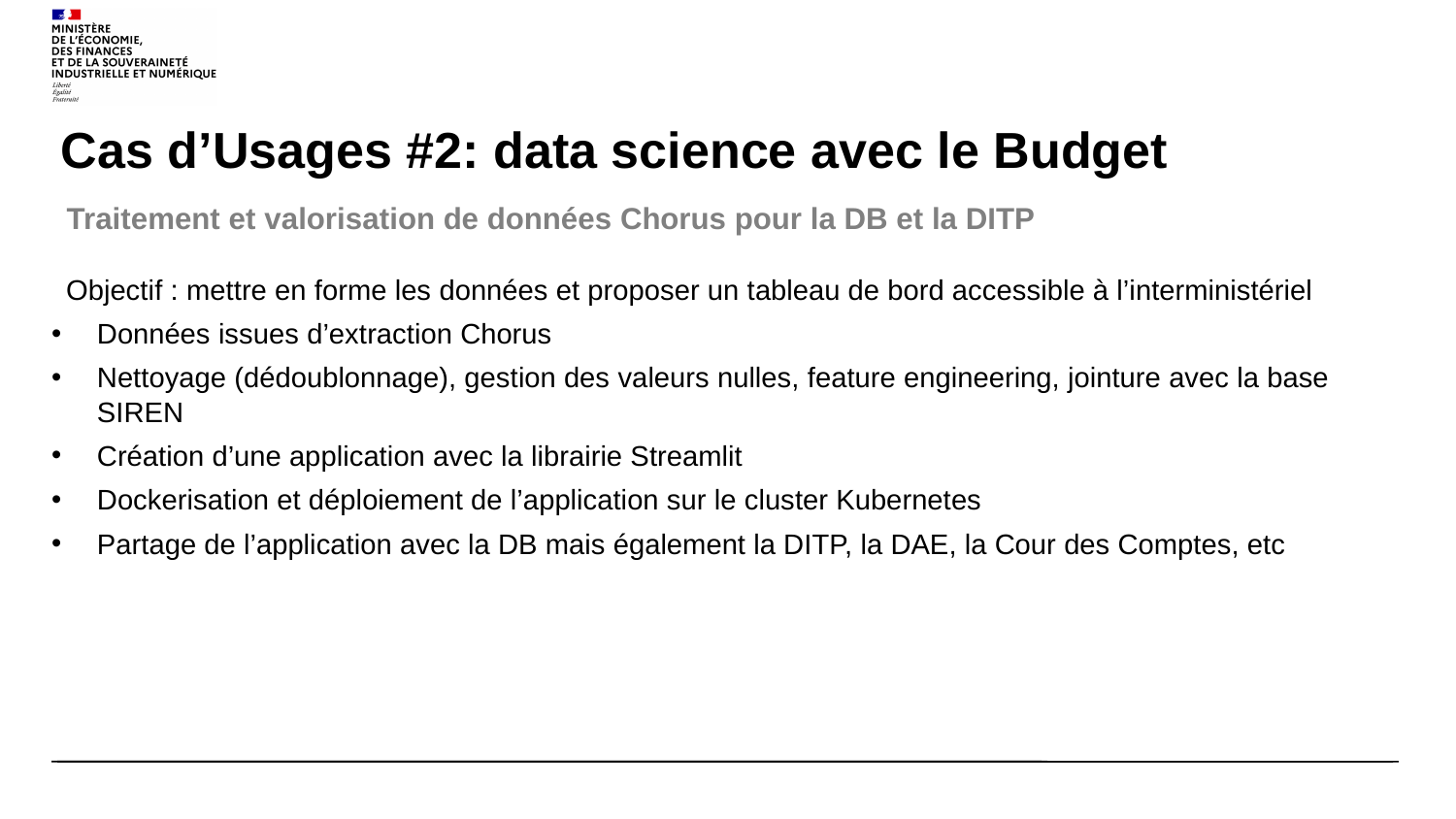

# Cas d’Usages #2: data science avec le Budget
Traitement et valorisation de données Chorus pour la DB et la DITP
Objectif : mettre en forme les données et proposer un tableau de bord accessible à l’interministériel
Données issues d’extraction Chorus
Nettoyage (dédoublonnage), gestion des valeurs nulles, feature engineering, jointure avec la base SIREN
Création d’une application avec la librairie Streamlit
Dockerisation et déploiement de l’application sur le cluster Kubernetes
Partage de l’application avec la DB mais également la DITP, la DAE, la Cour des Comptes, etc